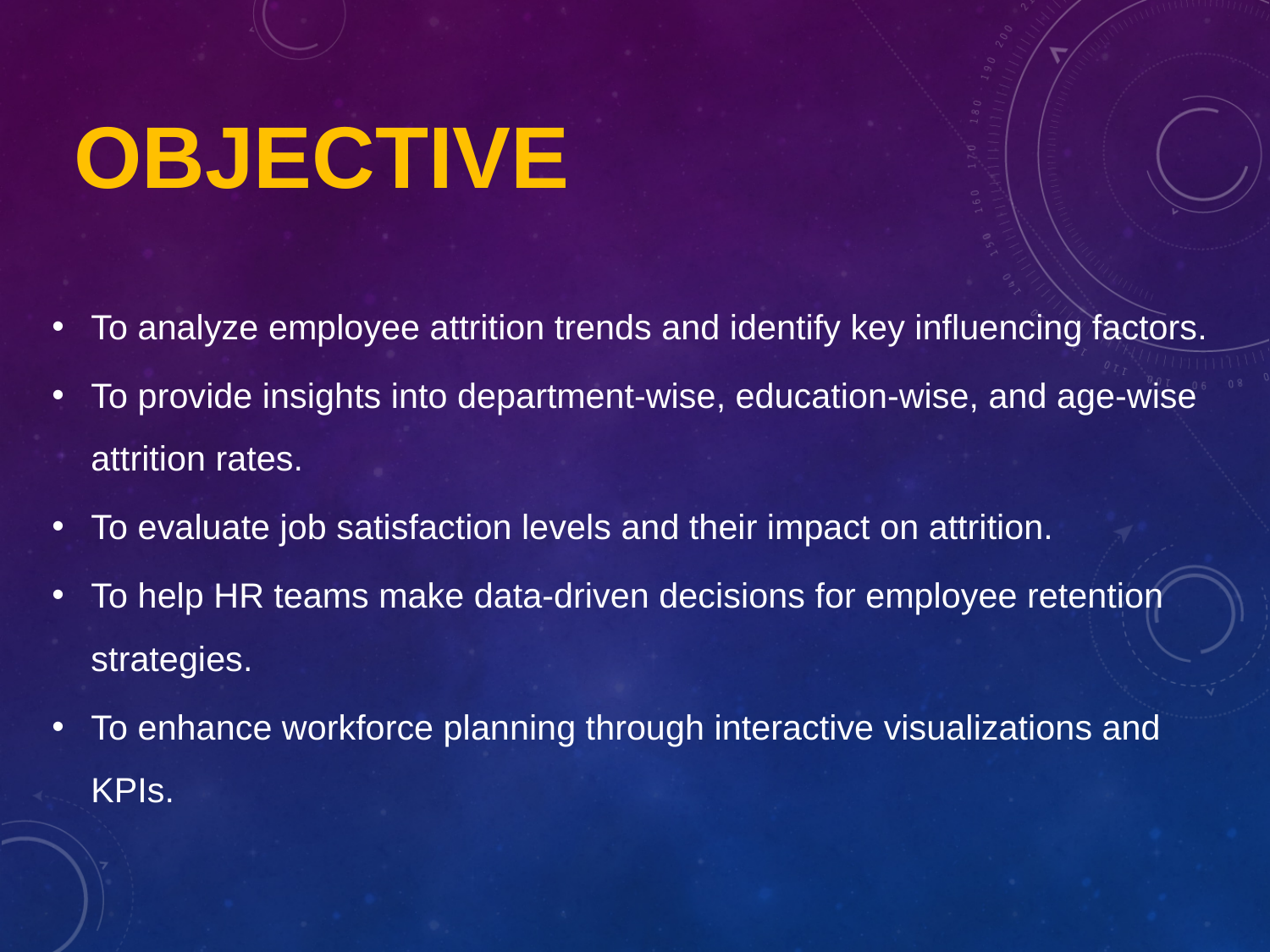

# Objective
To analyze employee attrition trends and identify key influencing factors.
To provide insights into department-wise, education-wise, and age-wise attrition rates.
To evaluate job satisfaction levels and their impact on attrition.
To help HR teams make data-driven decisions for employee retention strategies.
To enhance workforce planning through interactive visualizations and KPIs.